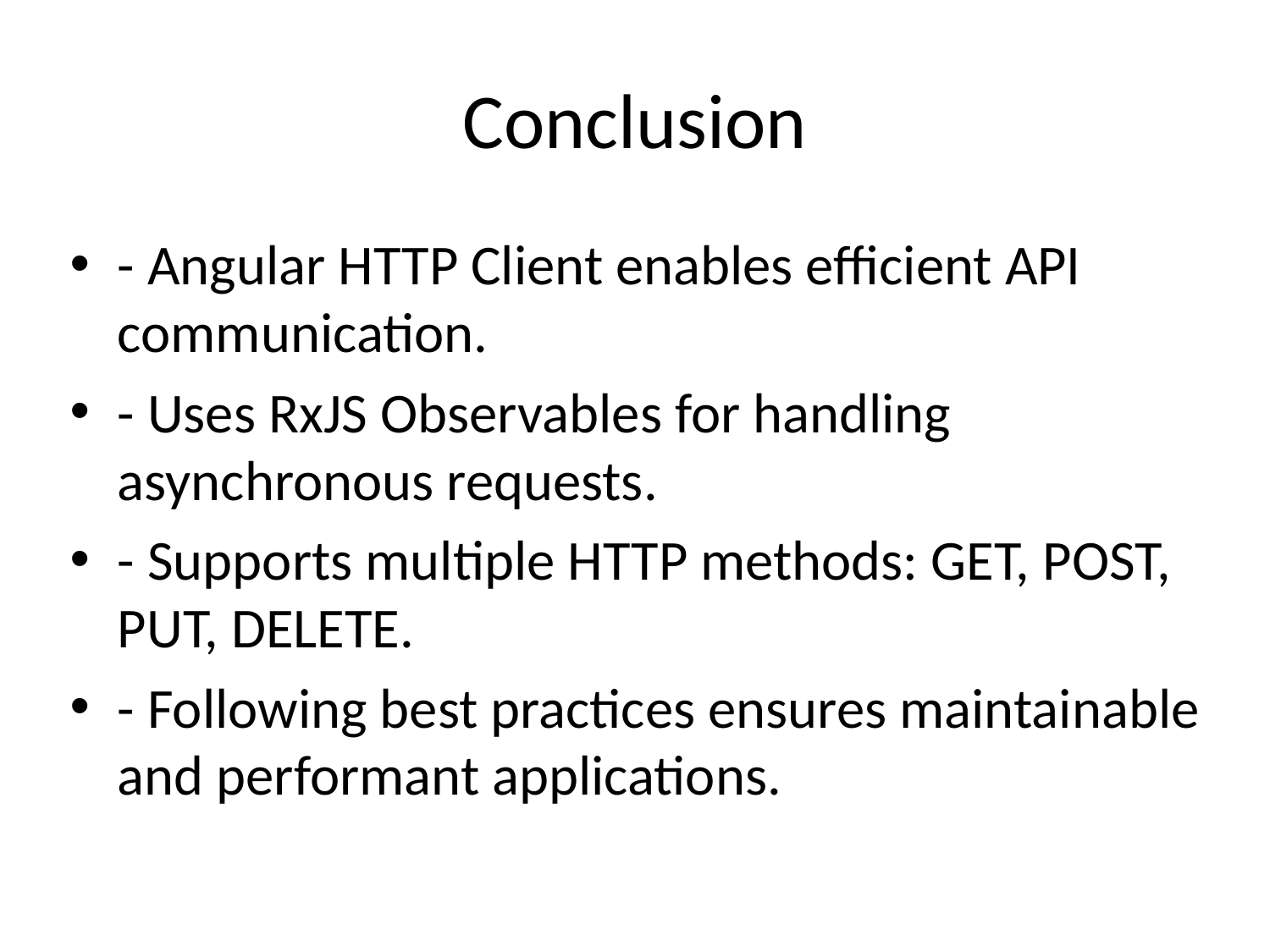

# Conclusion
- Angular HTTP Client enables efficient API communication.
- Uses RxJS Observables for handling asynchronous requests.
- Supports multiple HTTP methods: GET, POST, PUT, DELETE.
- Following best practices ensures maintainable and performant applications.